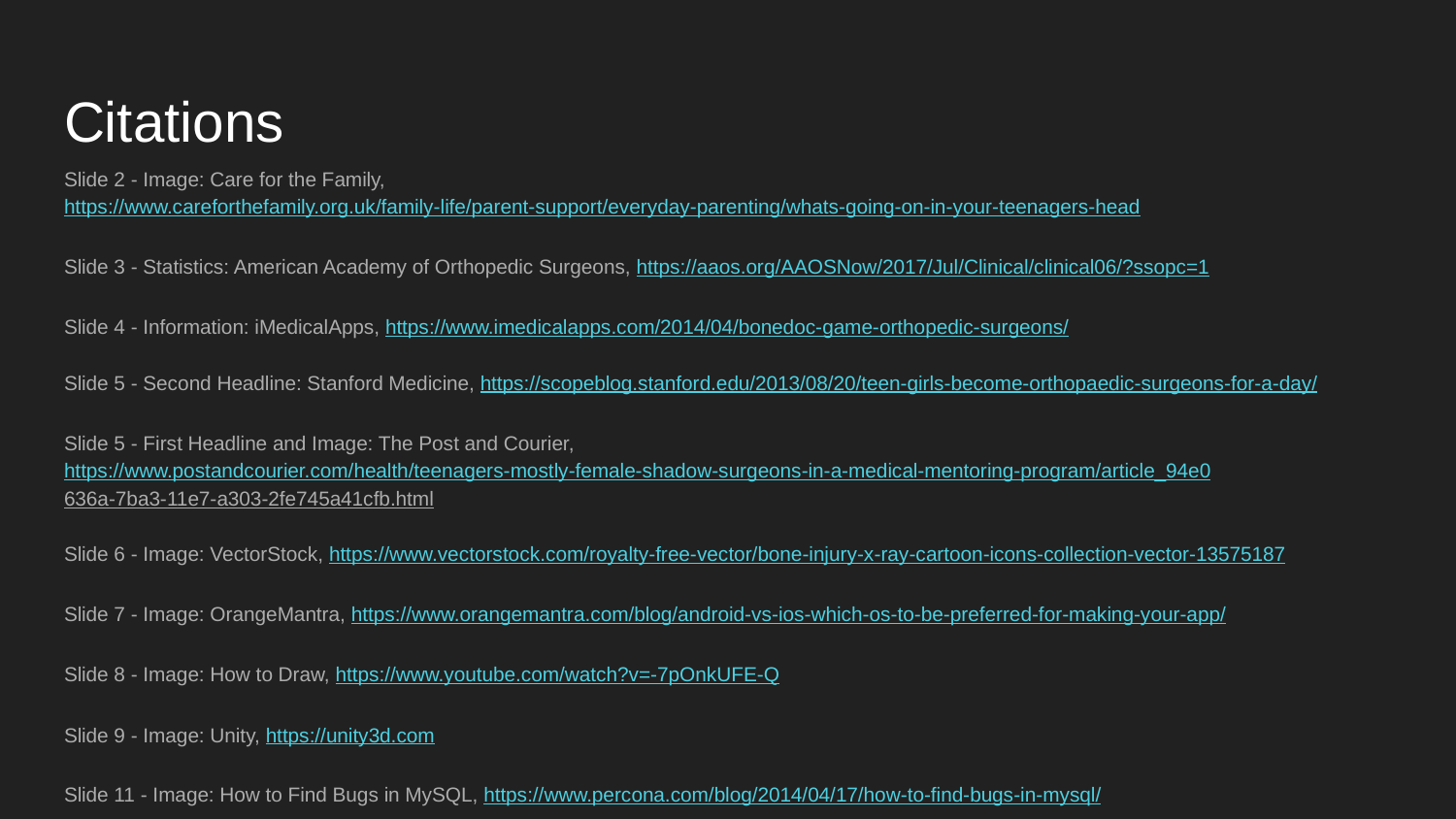

# Citations
Slide 2 - Image: Care for the Family, https://www.careforthefamily.org.uk/family-life/parent-support/everyday-parenting/whats-going-on-in-your-teenagers-head
Slide 3 - Statistics: American Academy of Orthopedic Surgeons, https://aaos.org/AAOSNow/2017/Jul/Clinical/clinical06/?ssopc=1
Slide 4 - Information: iMedicalApps, https://www.imedicalapps.com/2014/04/bonedoc-game-orthopedic-surgeons/
Slide 5 - Second Headline: Stanford Medicine, https://scopeblog.stanford.edu/2013/08/20/teen-girls-become-orthopaedic-surgeons-for-a-day/
Slide 5 - First Headline and Image: The Post and Courier, https://www.postandcourier.com/health/teenagers-mostly-female-shadow-surgeons-in-a-medical-mentoring-program/article_94e0636a-7ba3-11e7-a303-2fe745a41cfb.html
Slide 6 - Image: VectorStock, https://www.vectorstock.com/royalty-free-vector/bone-injury-x-ray-cartoon-icons-collection-vector-13575187
Slide 7 - Image: OrangeMantra, https://www.orangemantra.com/blog/android-vs-ios-which-os-to-be-preferred-for-making-your-app/
Slide 8 - Image: How to Draw, https://www.youtube.com/watch?v=-7pOnkUFE-Q
Slide 9 - Image: Unity, https://unity3d.com
Slide 11 - Image: How to Find Bugs in MySQL, https://www.percona.com/blog/2014/04/17/how-to-find-bugs-in-mysql/